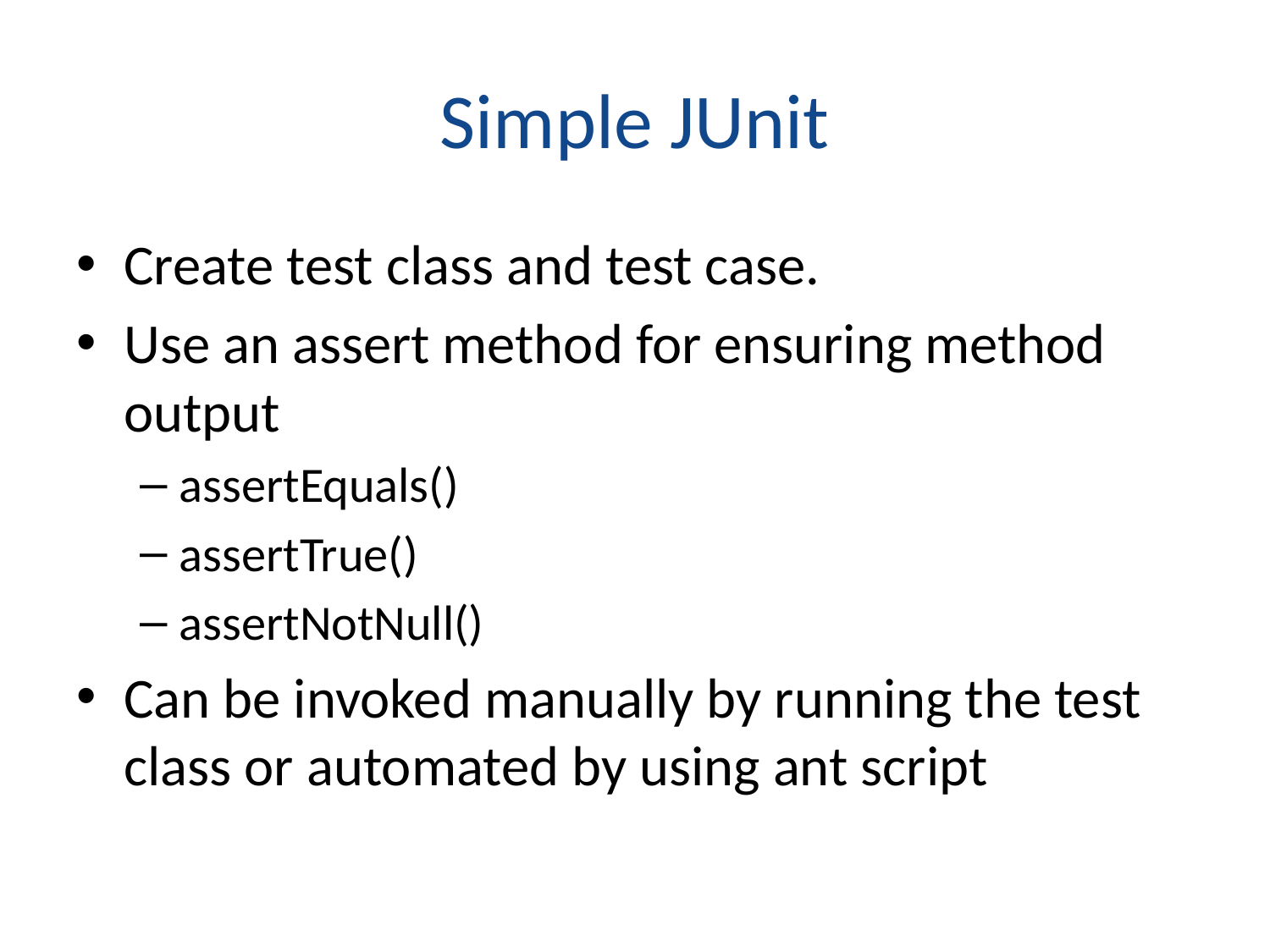

# Simple JUnit
Create test class and test case.
Use an assert method for ensuring method output
assertEquals()
assertTrue()
assertNotNull()
Can be invoked manually by running the test class or automated by using ant script